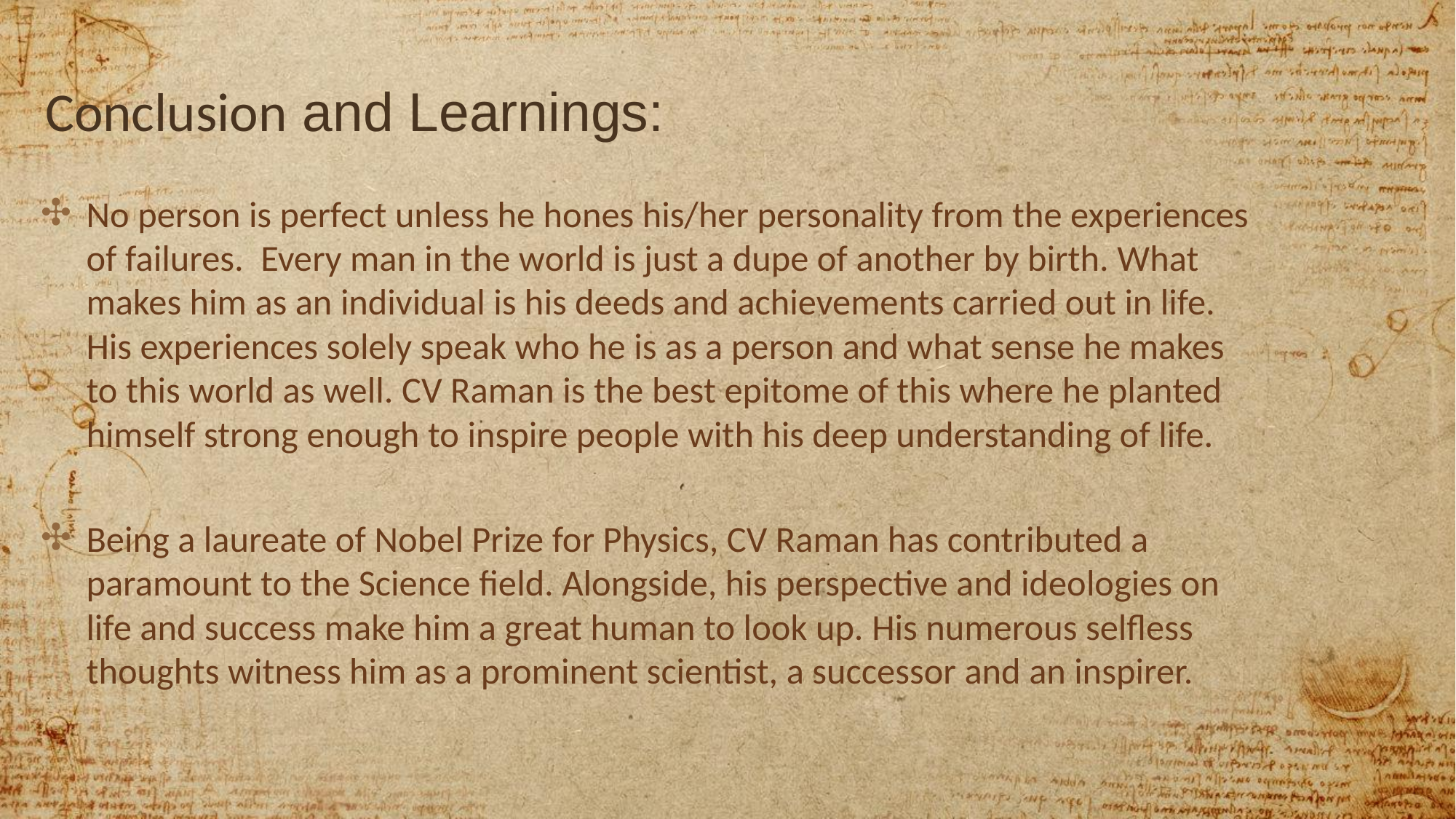

# Conclusion and Learnings:
No person is perfect unless he hones his/her personality from the experiences of failures.  Every man in the world is just a dupe of another by birth. What makes him as an individual is his deeds and achievements carried out in life. His experiences solely speak who he is as a person and what sense he makes to this world as well. CV Raman is the best epitome of this where he planted himself strong enough to inspire people with his deep understanding of life.

Being a laureate of Nobel Prize for Physics, CV Raman has contributed a paramount to the Science field. Alongside, his perspective and ideologies on life and success make him a great human to look up. His numerous selfless thoughts witness him as a prominent scientist, a successor and an inspirer.